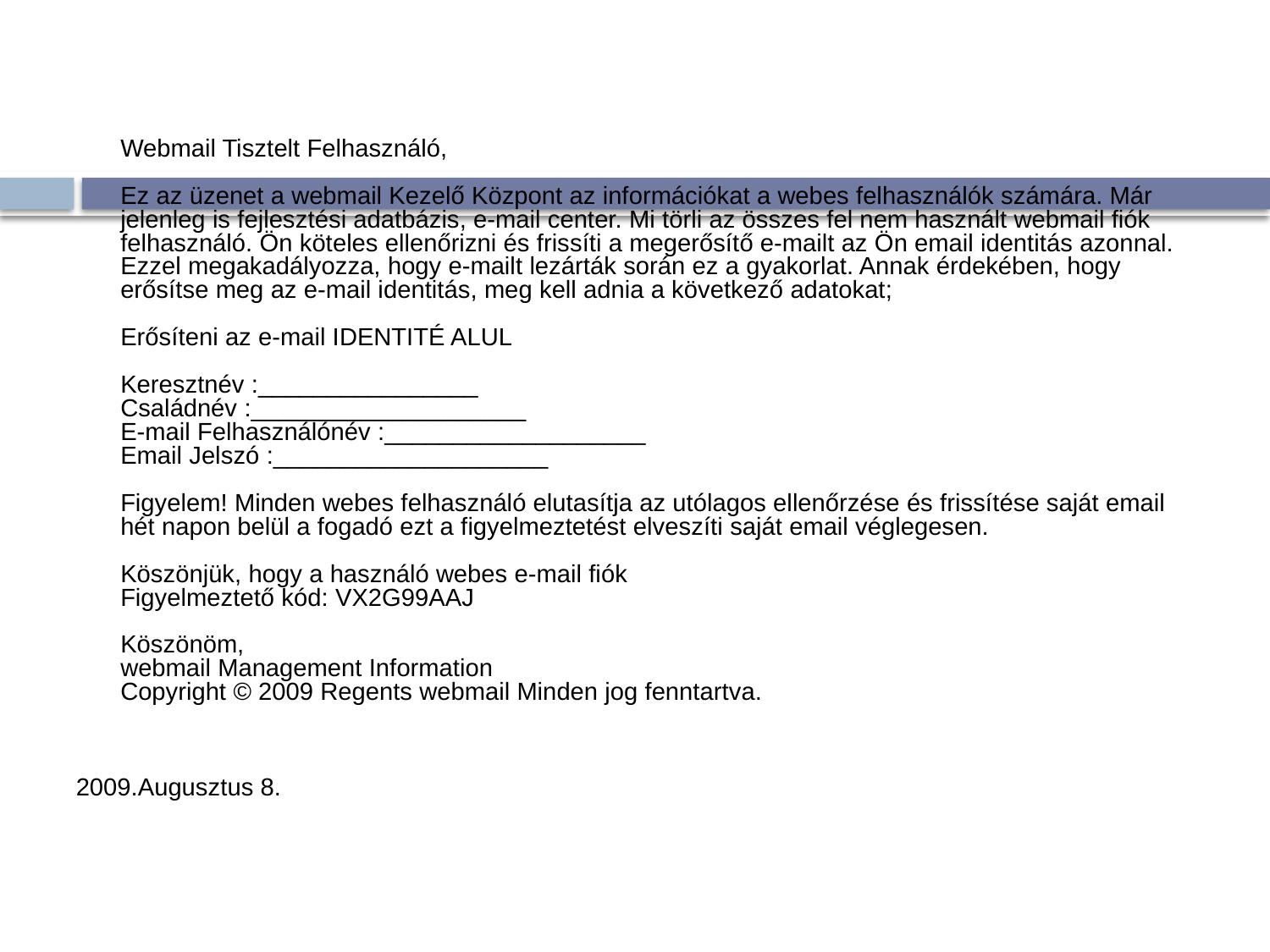

Webmail Tisztelt Felhasználó,
Ez az üzenet a webmail Kezelő Központ az információkat a webes felhasználók számára. Már jelenleg is fejlesztési adatbázis, e-mail center. Mi törli az összes fel nem használt webmail fiók felhasználó. Ön köteles ellenőrizni és frissíti a megerősítő e-mailt az Ön email identitás azonnal. Ezzel megakadályozza, hogy e-mailt lezárták során ez a gyakorlat. Annak érdekében, hogy erősítse meg az e-mail identitás, meg kell adnia a következő adatokat;
Erősíteni az e-mail IDENTITÉ ALUL
Keresztnév :________________
Családnév :____________________
E-mail Felhasználónév :___________________
Email Jelszó :____________________
Figyelem! Minden webes felhasználó elutasítja az utólagos ellenőrzése és frissítése saját email hét napon belül a fogadó ezt a figyelmeztetést elveszíti saját email véglegesen.
Köszönjük, hogy a használó webes e-mail fiók
Figyelmeztető kód: VX2G99AAJ
Köszönöm,
webmail Management Information
Copyright © 2009 Regents webmail Minden jog fenntartva.

2009.Augusztus 8.